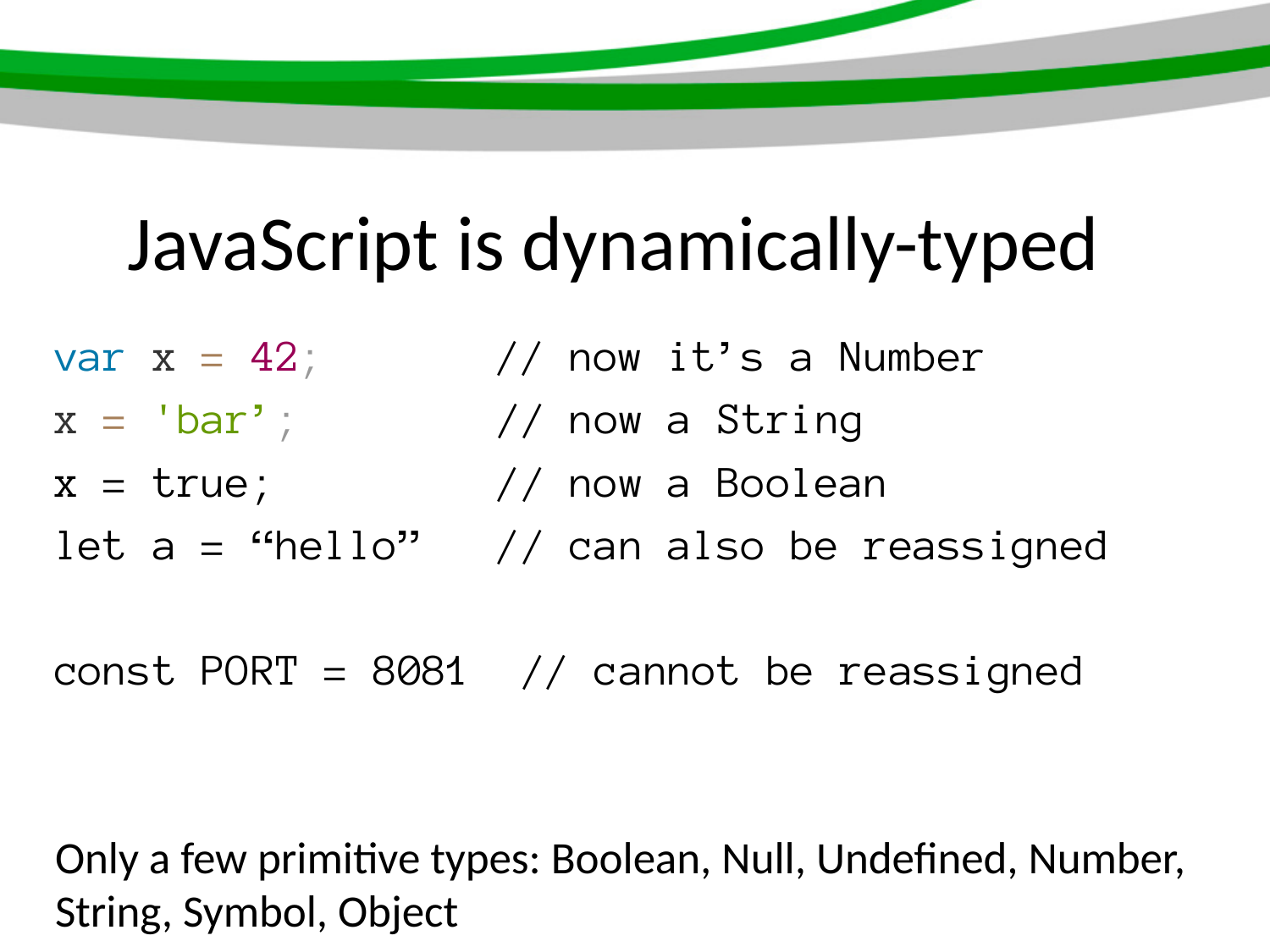

# JavaScript is dynamically-typed
var x = 42;       // now it’s a Number
x = 'bar’;        // now a String
x = true;         // now a Boolean
let a = “hello”   // can also be reassigned

const PORT = 8081  // cannot be reassigned

Only a few primitive types: Boolean, Null, Undefined, Number, String, Symbol, Object